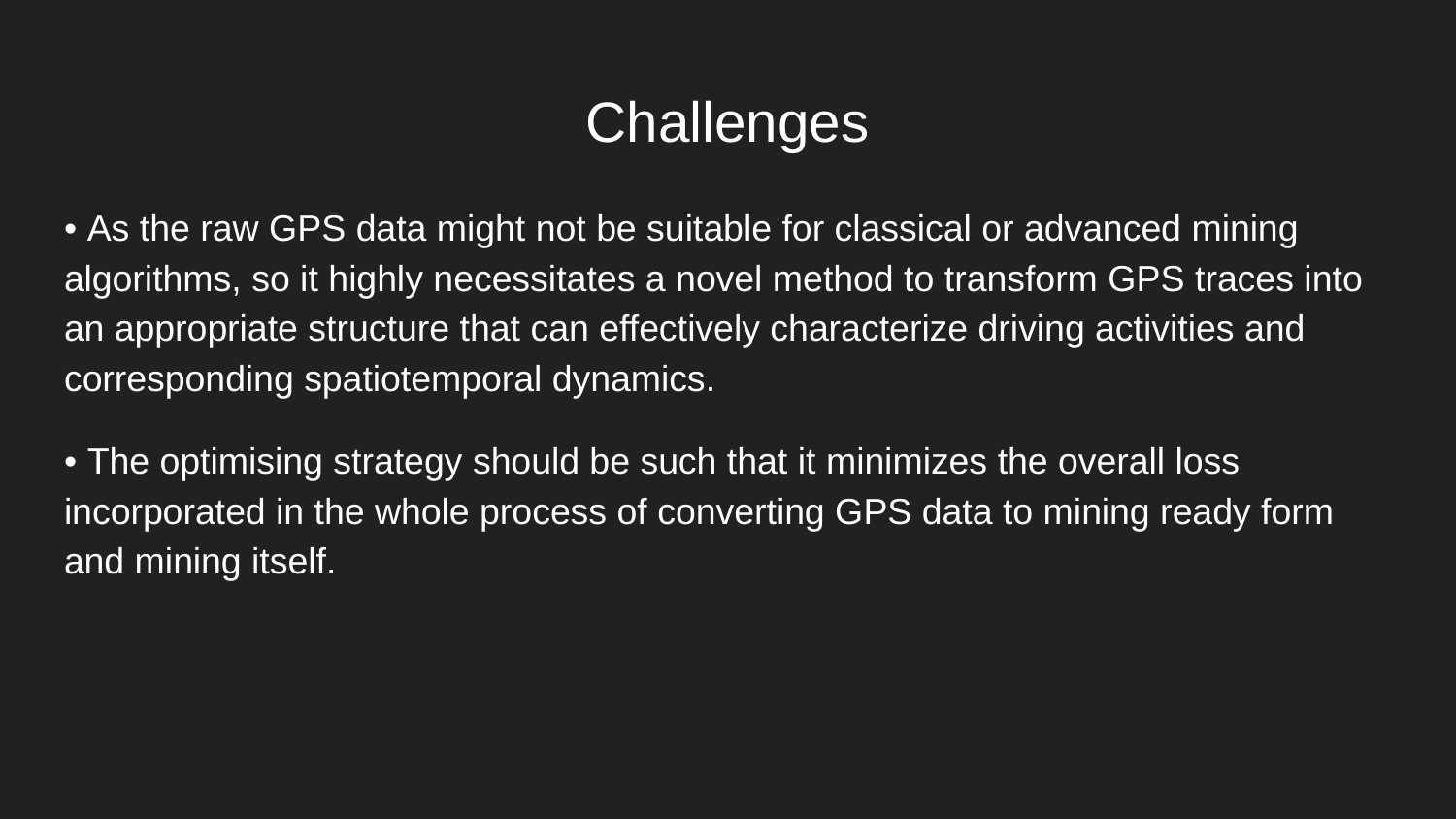

# Challenges
• As the raw GPS data might not be suitable for classical or advanced mining algorithms, so it highly necessitates a novel method to transform GPS traces into an appropriate structure that can effectively characterize driving activities and corresponding spatiotemporal dynamics.
• The optimising strategy should be such that it minimizes the overall loss incorporated in the whole process of converting GPS data to mining ready form and mining itself.